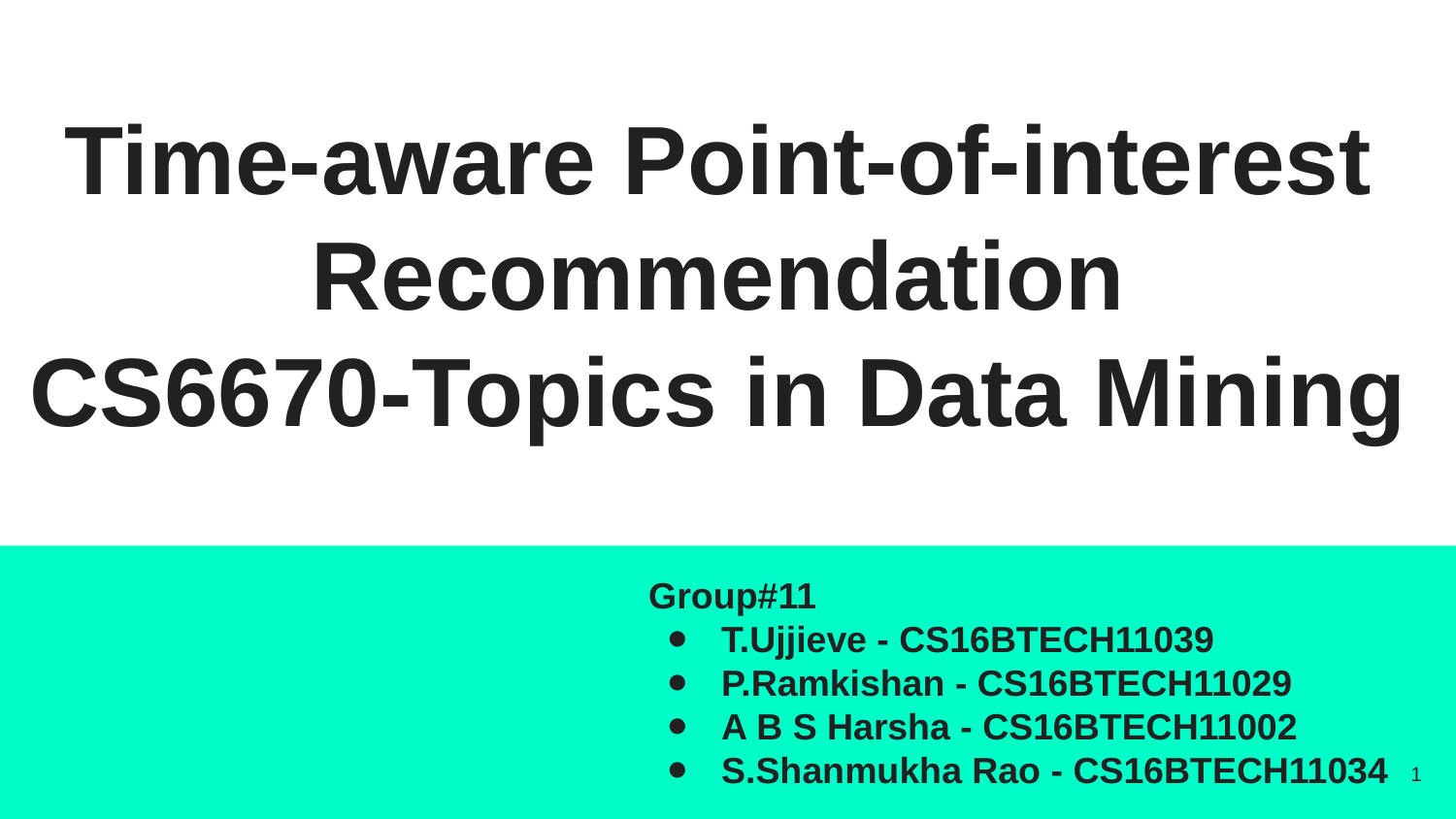

# Time-aware Point-of-interest Recommendation
CS6670-Topics in Data Mining
Group#11
T.Ujjieve - CS16BTECH11039
P.Ramkishan - CS16BTECH11029
A B S Harsha - CS16BTECH11002
S.Shanmukha Rao - CS16BTECH11034
1